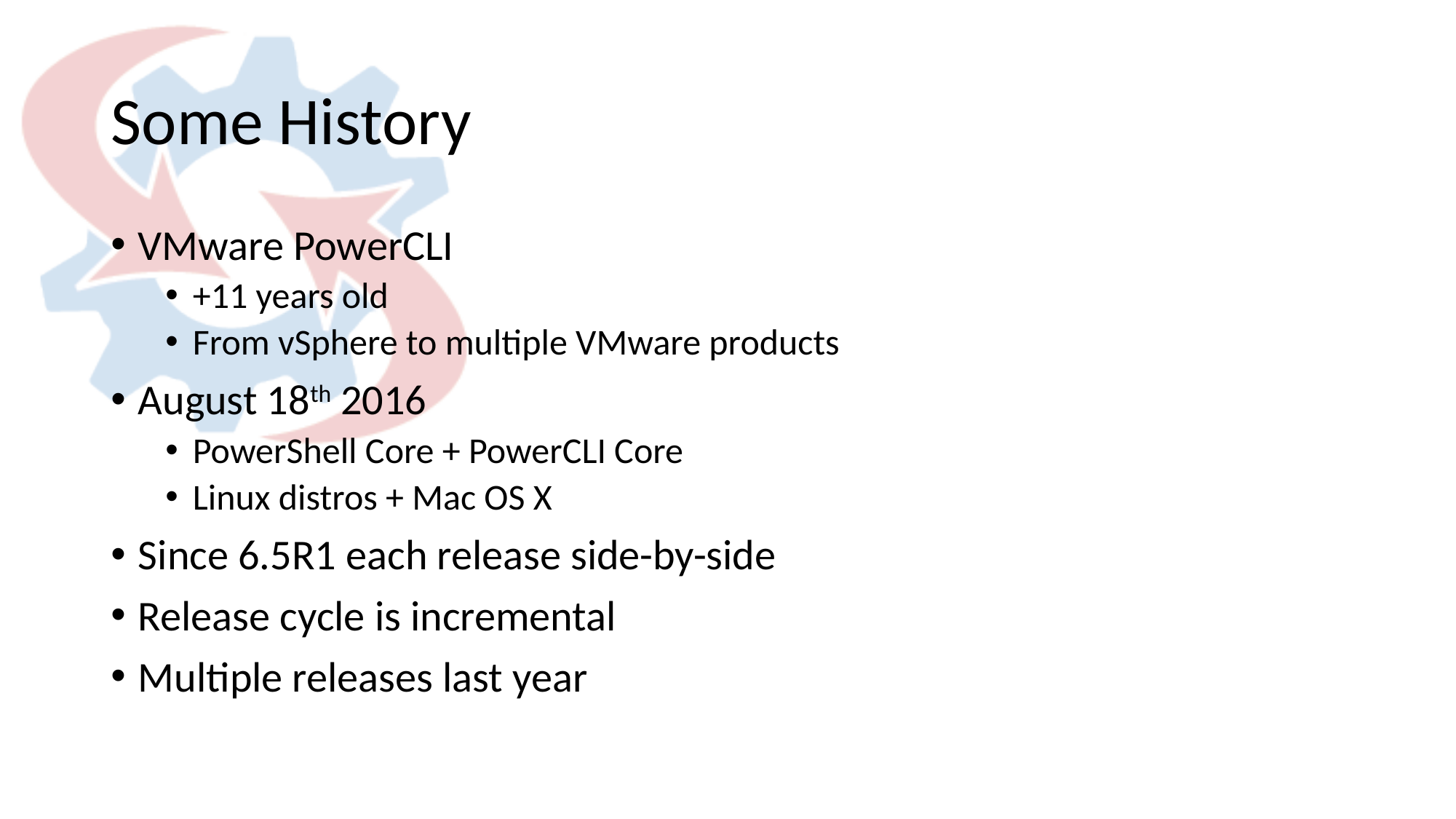

# Some History
VMware PowerCLI
+11 years old
From vSphere to multiple VMware products
August 18th 2016
PowerShell Core + PowerCLI Core
Linux distros + Mac OS X
Since 6.5R1 each release side-by-side
Release cycle is incremental
Multiple releases last year